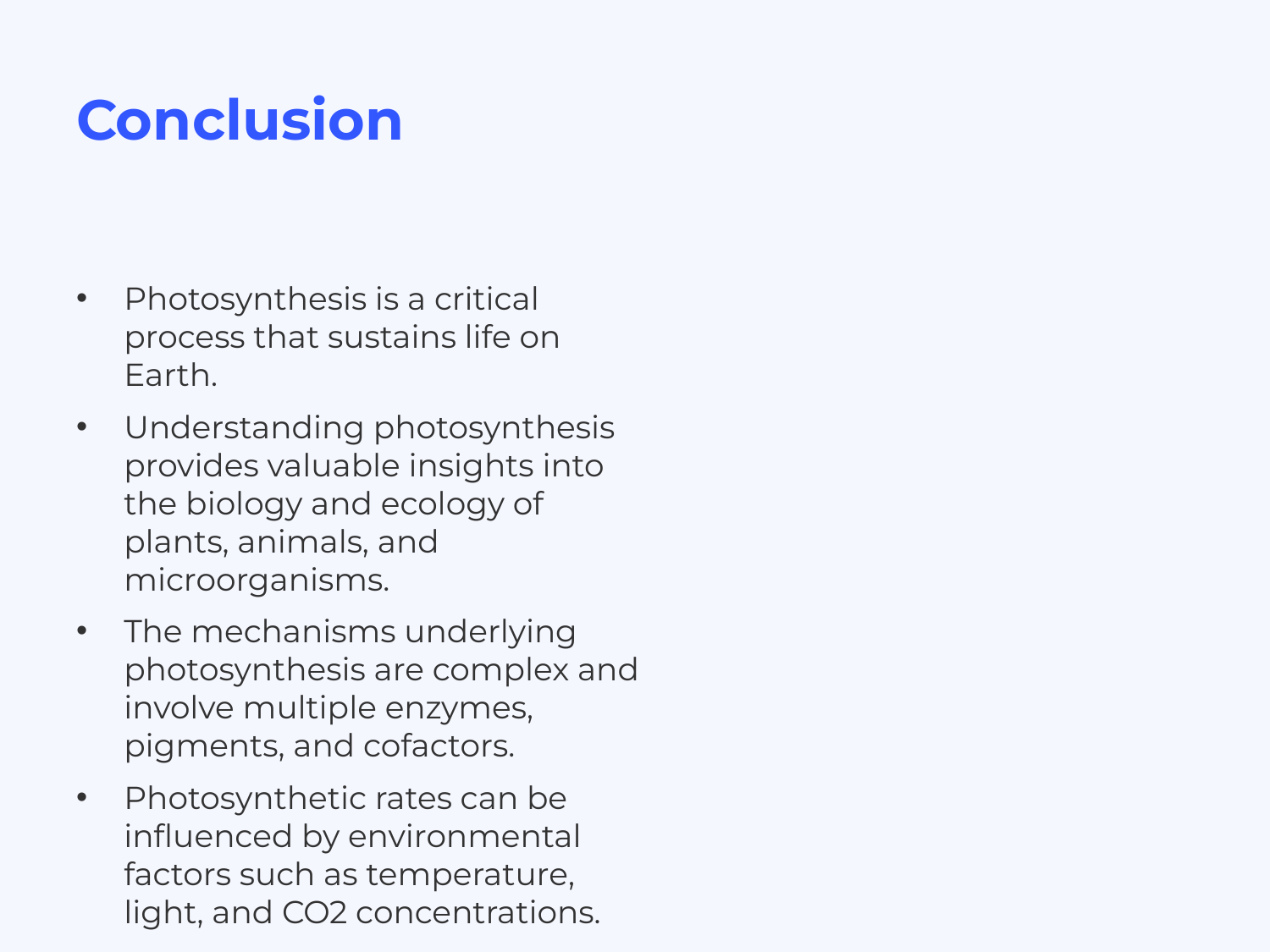

# Conclusion

Photosynthesis is a critical process that sustains life on Earth.
Understanding photosynthesis provides valuable insights into the biology and ecology of plants, animals, and microorganisms.
The mechanisms underlying photosynthesis are complex and involve multiple enzymes, pigments, and cofactors.
Photosynthetic rates can be influenced by environmental factors such as temperature, light, and CO2 concentrations.
Further research on photosynthesis is needed to understand its role in the Earth's ecosystem and to identify strategies for improving crop yields and plant growth.